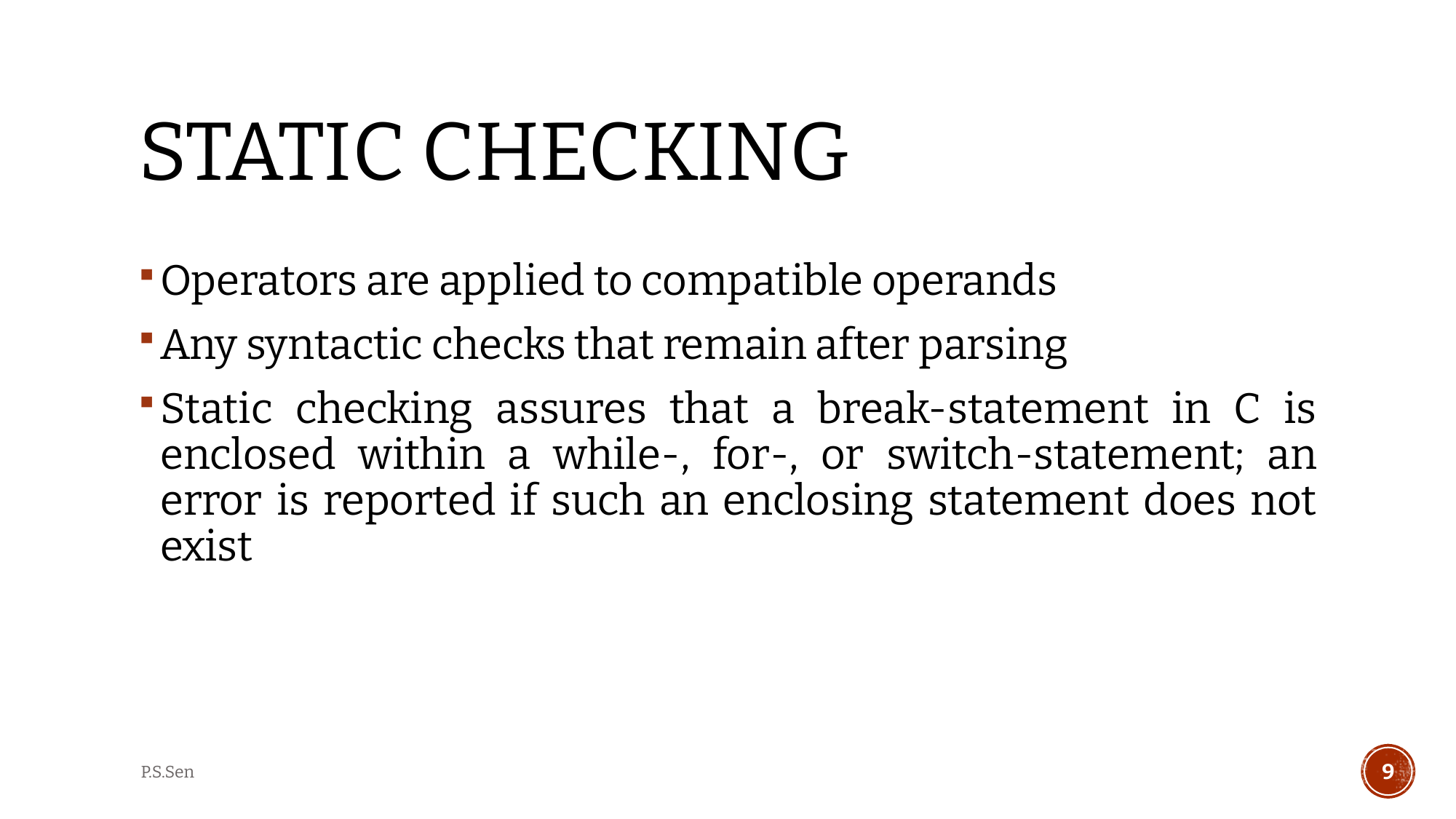

# Static Checking
Operators are applied to compatible operands
Any syntactic checks that remain after parsing
Static checking assures that a break-statement in C is enclosed within a while-, for-, or switch-statement; an error is reported if such an enclosing statement does not exist
P.S.Sen
9